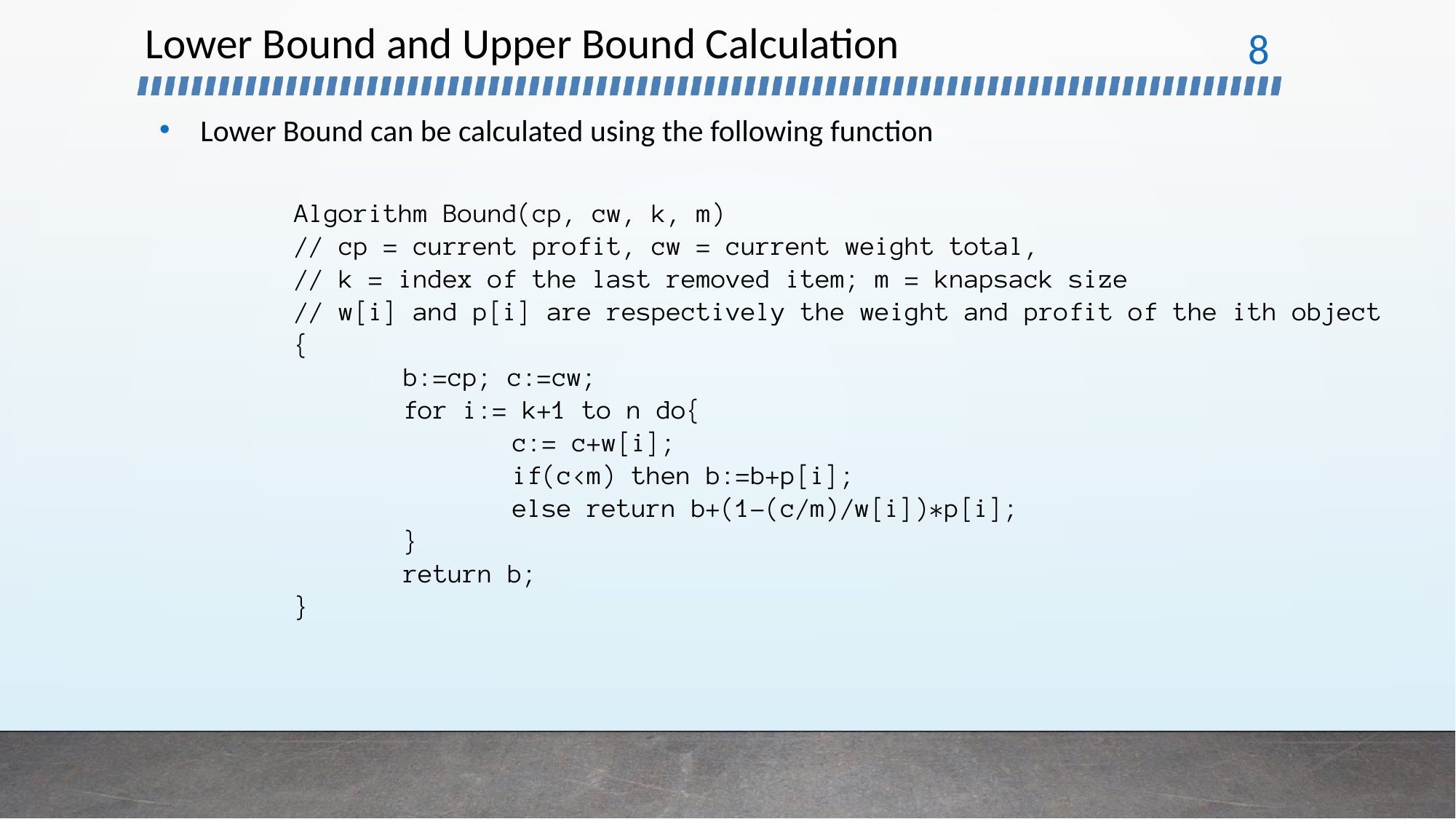

# Lower Bound and Upper Bound Calculation
8
Lower Bound can be calculated using the following function
Algorithm Bound(cp, cw, k, m)
// cp = current profit, cw = current weight total,
// k = index of the last removed item; m = knapsack size
// w[i] and p[i] are respectively the weight and profit of the ith object
{
	b:=cp; c:=cw;
	for i:= k+1 to n do{
		c:= c+w[i];
		if(c<m) then b:=b+p[i];
		else return b+(1-(c/m)/w[i])*p[i];
	}
	return b;
}